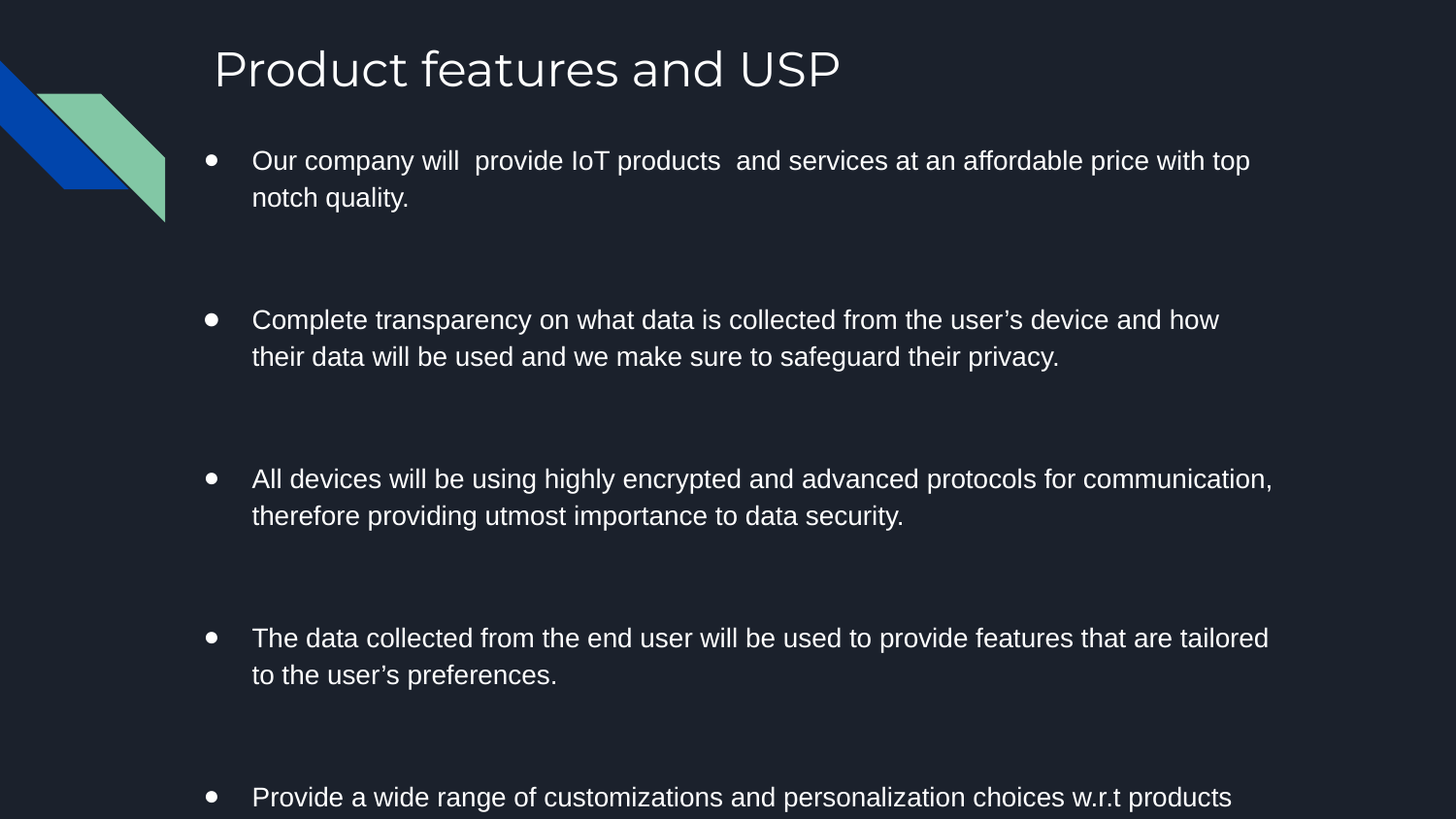

# Product features and USP
Our company will  provide IoT products  and services at an affordable price with top notch quality.

Complete transparency on what data is collected from the user’s device and how their data will be used and we make sure to safeguard their privacy.

All devices will be using highly encrypted and advanced protocols for communication, therefore providing utmost importance to data security.

The data collected from the end user will be used to provide features that are tailored to the user’s preferences.

Provide a wide range of customizations and personalization choices w.r.t products and services for the end user.